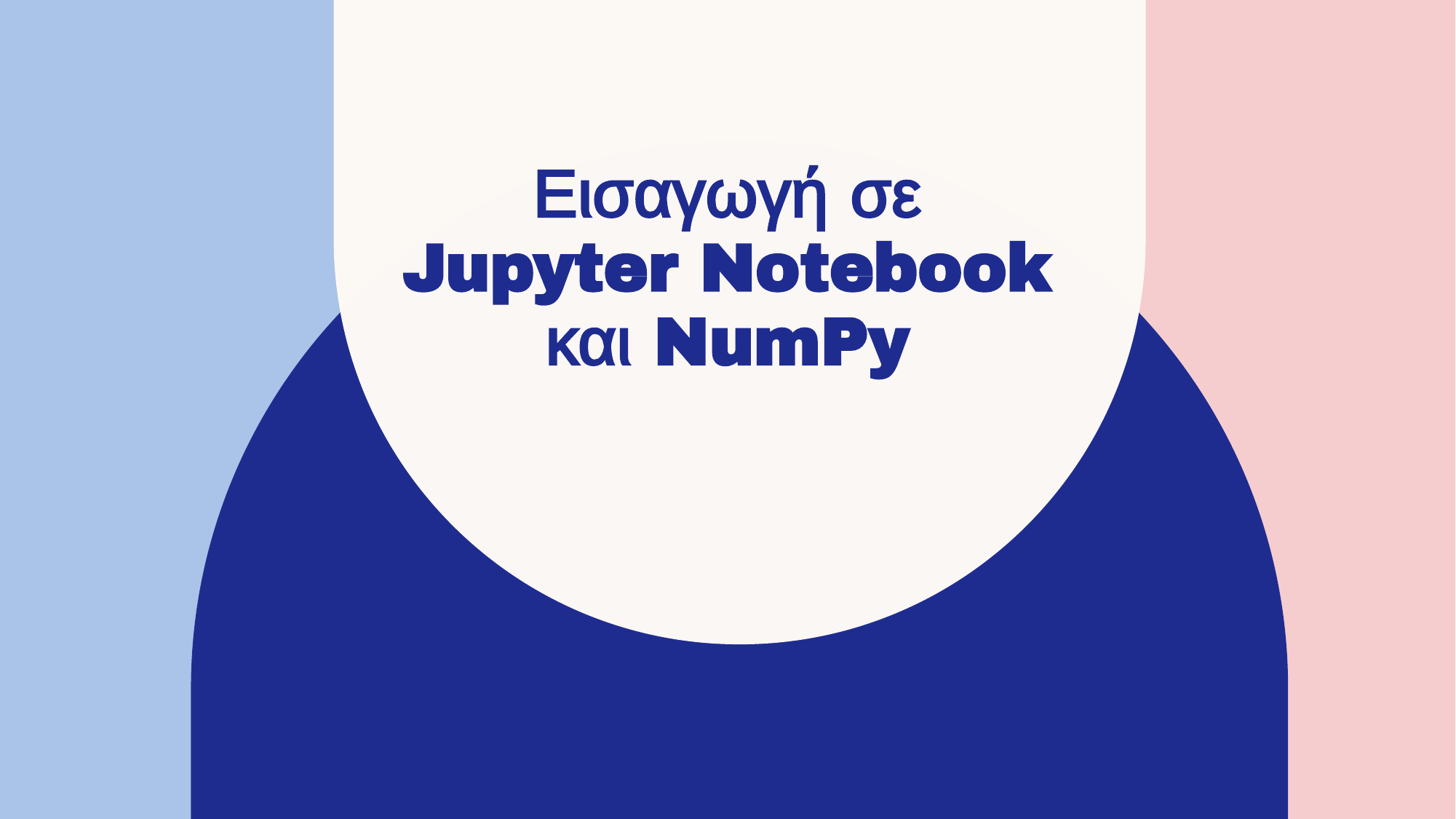

# Εισαγωγή σε Jupyter Notebook και NumPy